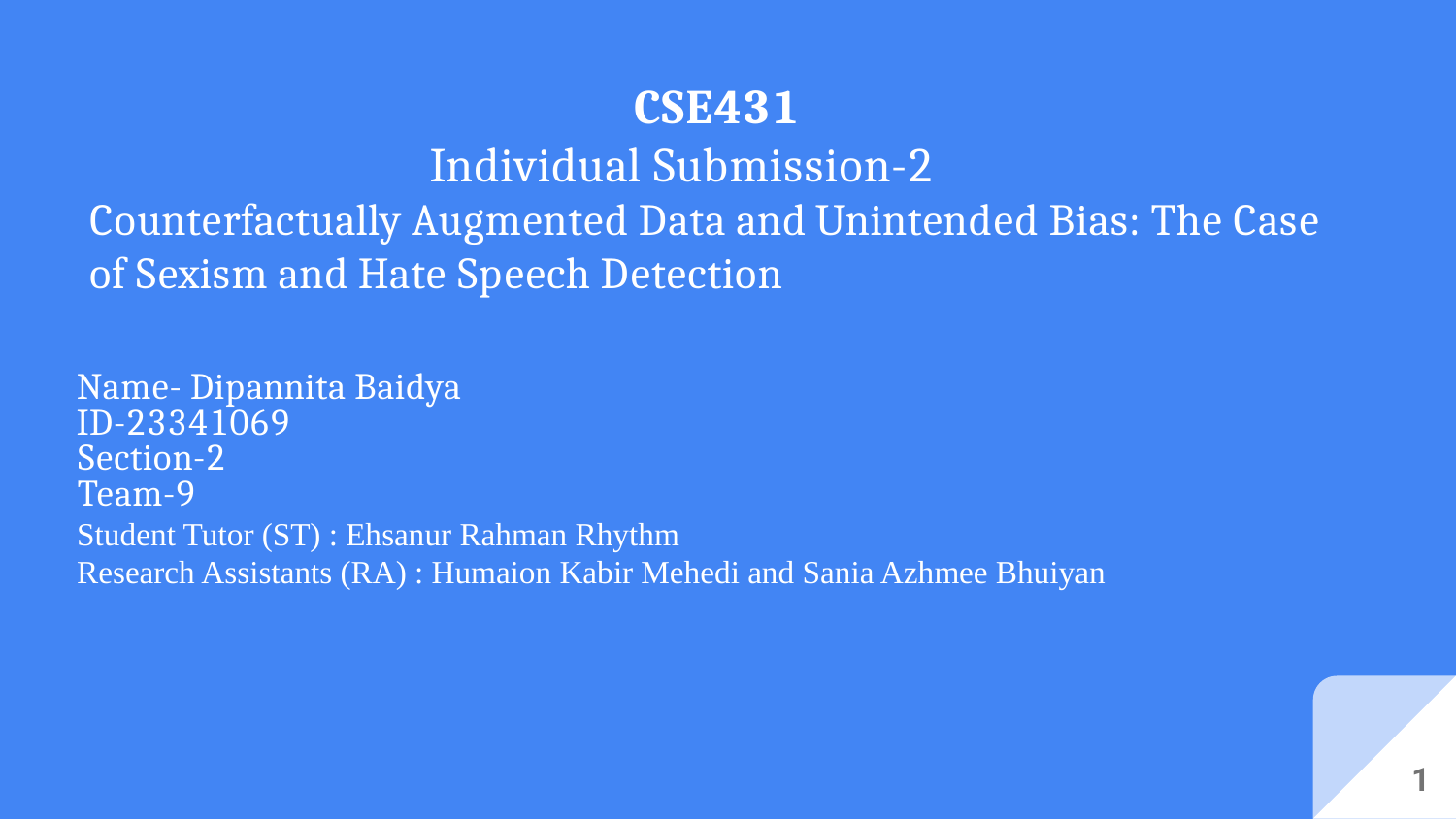

# CSE431
                                Individual Submission-2
Counterfactually Augmented Data and Unintended Bias: The Case of Sexism and Hate Speech Detection
Name- Dipannita Baidya
ID-23341069
Section-2
Team-9
Student Tutor (ST) : Ehsanur Rahman Rhythm
Research Assistants (RA) : Humaion Kabir Mehedi and Sania Azhmee Bhuiyan
1